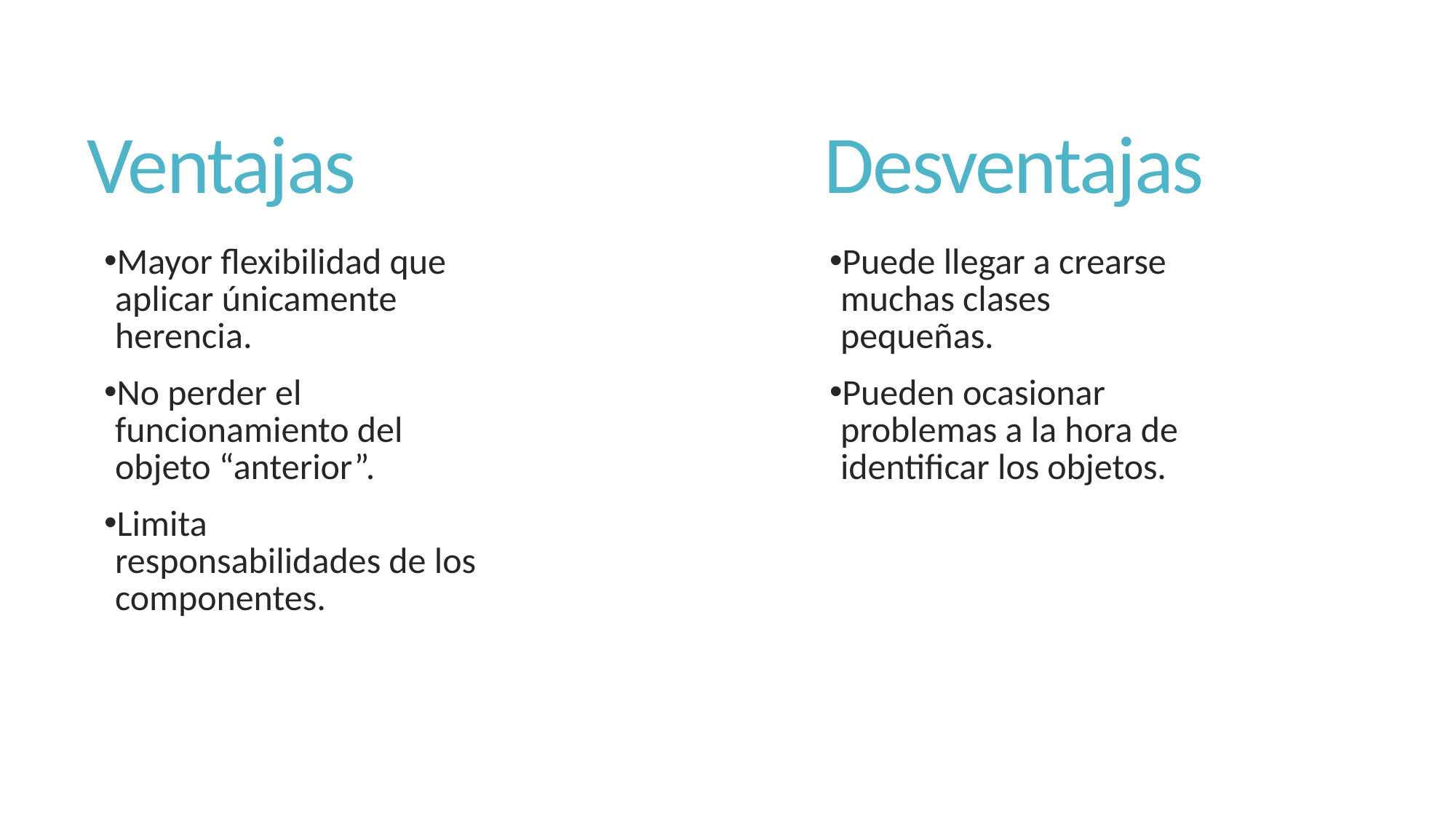

# Ventajas                            Desventajas
Puede llegar a crearse muchas clases pequeñas.
Pueden ocasionar problemas a la hora de identificar los objetos.
Mayor flexibilidad que aplicar únicamente herencia.
No perder el funcionamiento del objeto “anterior”.
Limita responsabilidades de los componentes.